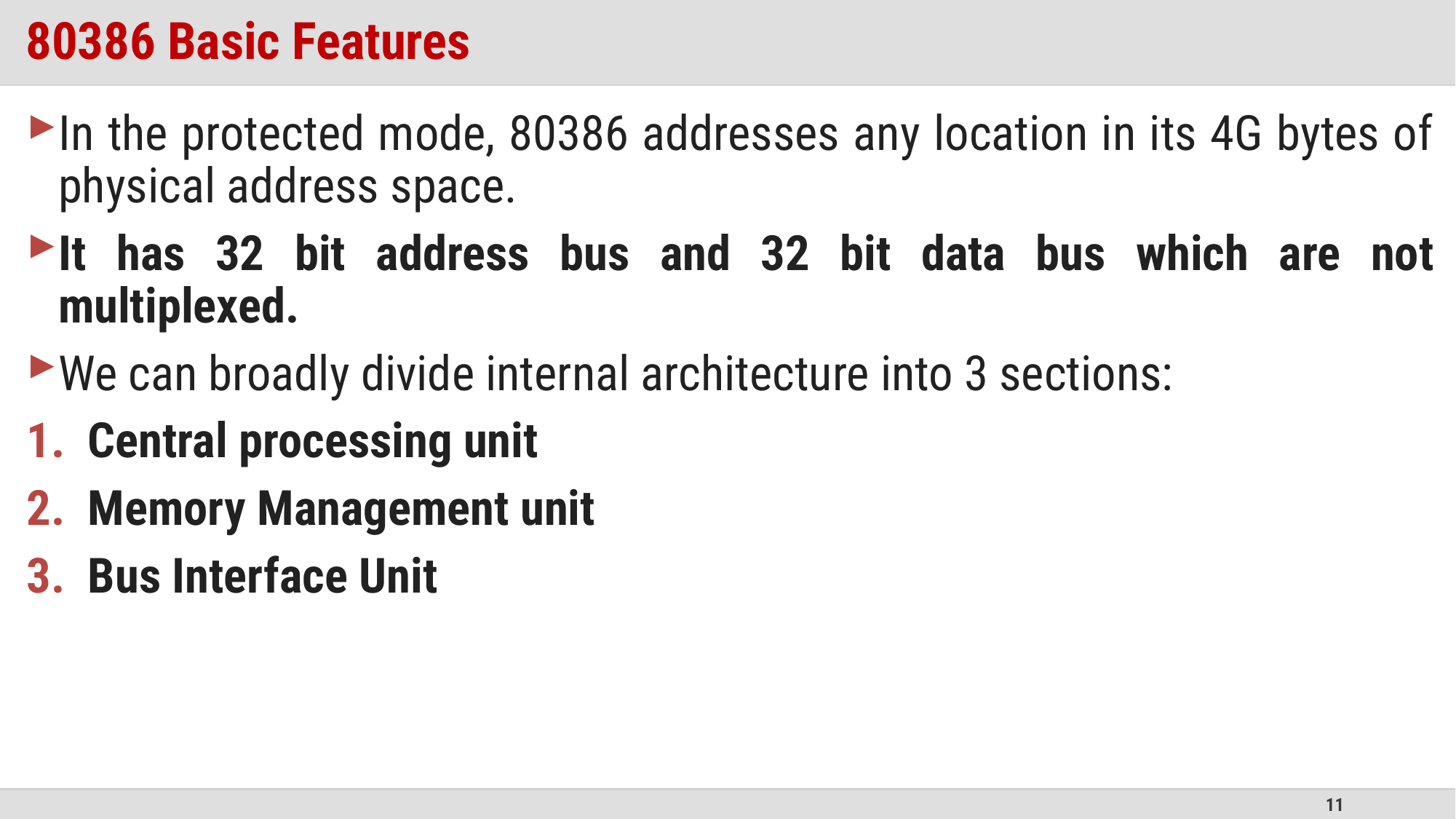

# 80386 Basic Features
In the protected mode, 80386 addresses any location in its 4G bytes of physical address space.
It has 32 bit address bus and 32 bit data bus which are not multiplexed.
We can broadly divide internal architecture into 3 sections:
Central processing unit
Memory Management unit
Bus Interface Unit